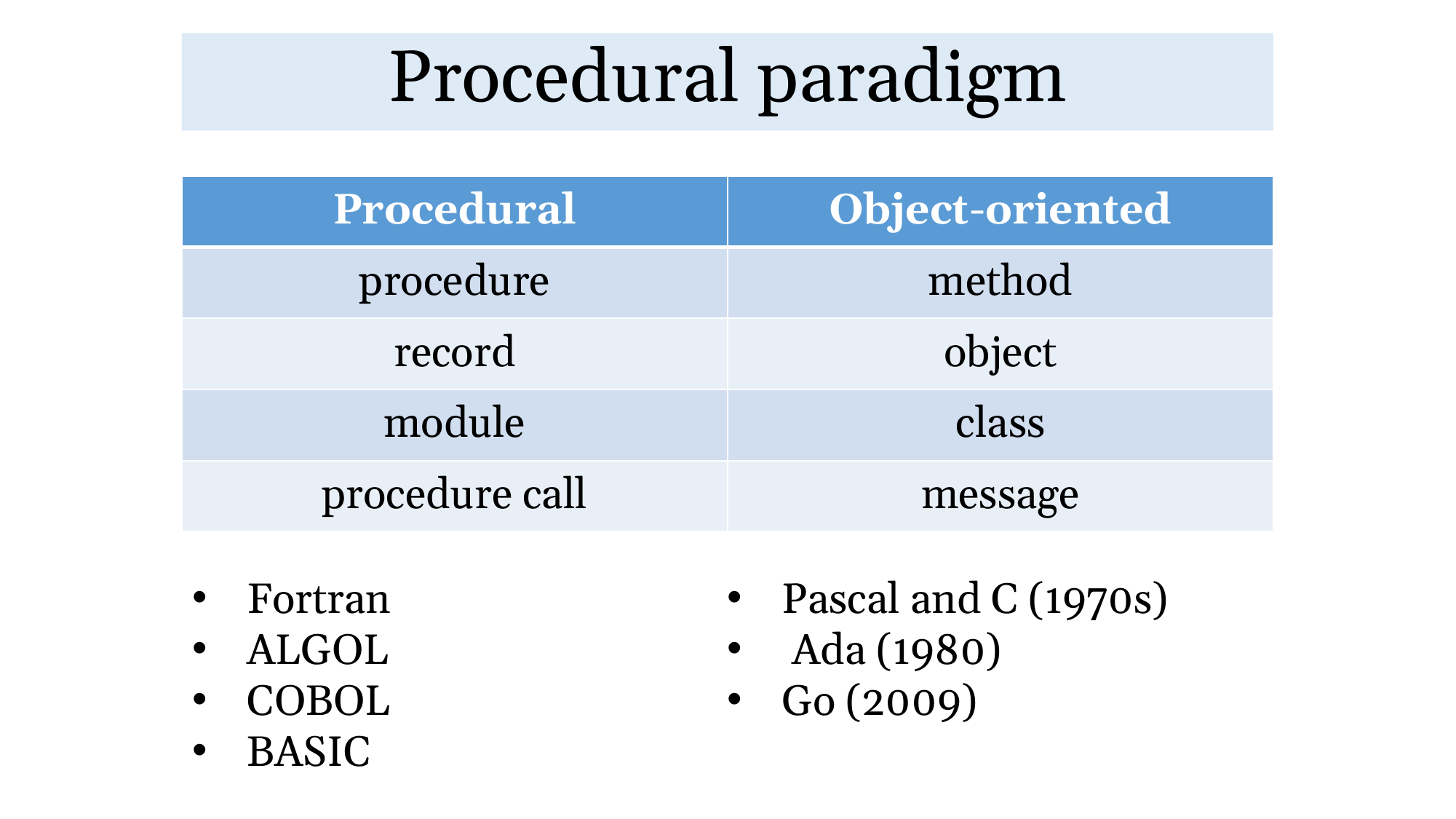

Procedural paradigm
| Procedural | Object-oriented |
| --- | --- |
| procedure | method |
| record | object |
| module | class |
| procedure call | message |
Fortran
ALGOL
COBOL
BASIC
Pascal and C (1970s)
 Ada (1980)
Go (2009)